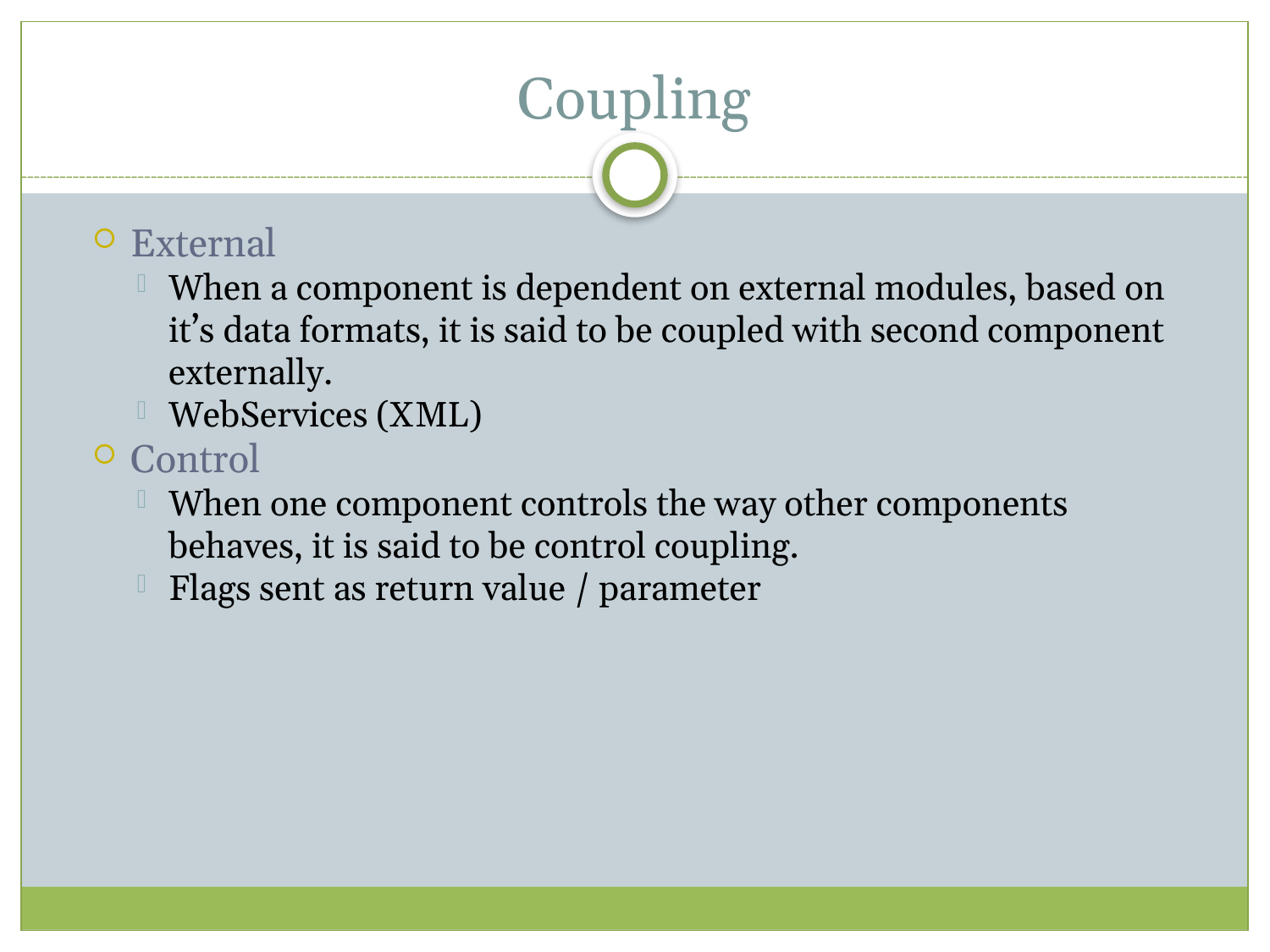

Coupling
External
When a component is dependent on external modules, based on it’s data formats, it is said to be coupled with second component externally.
WebServices (XML)
Control
When one component controls the way other components behaves, it is said to be control coupling.
Flags sent as return value / parameter